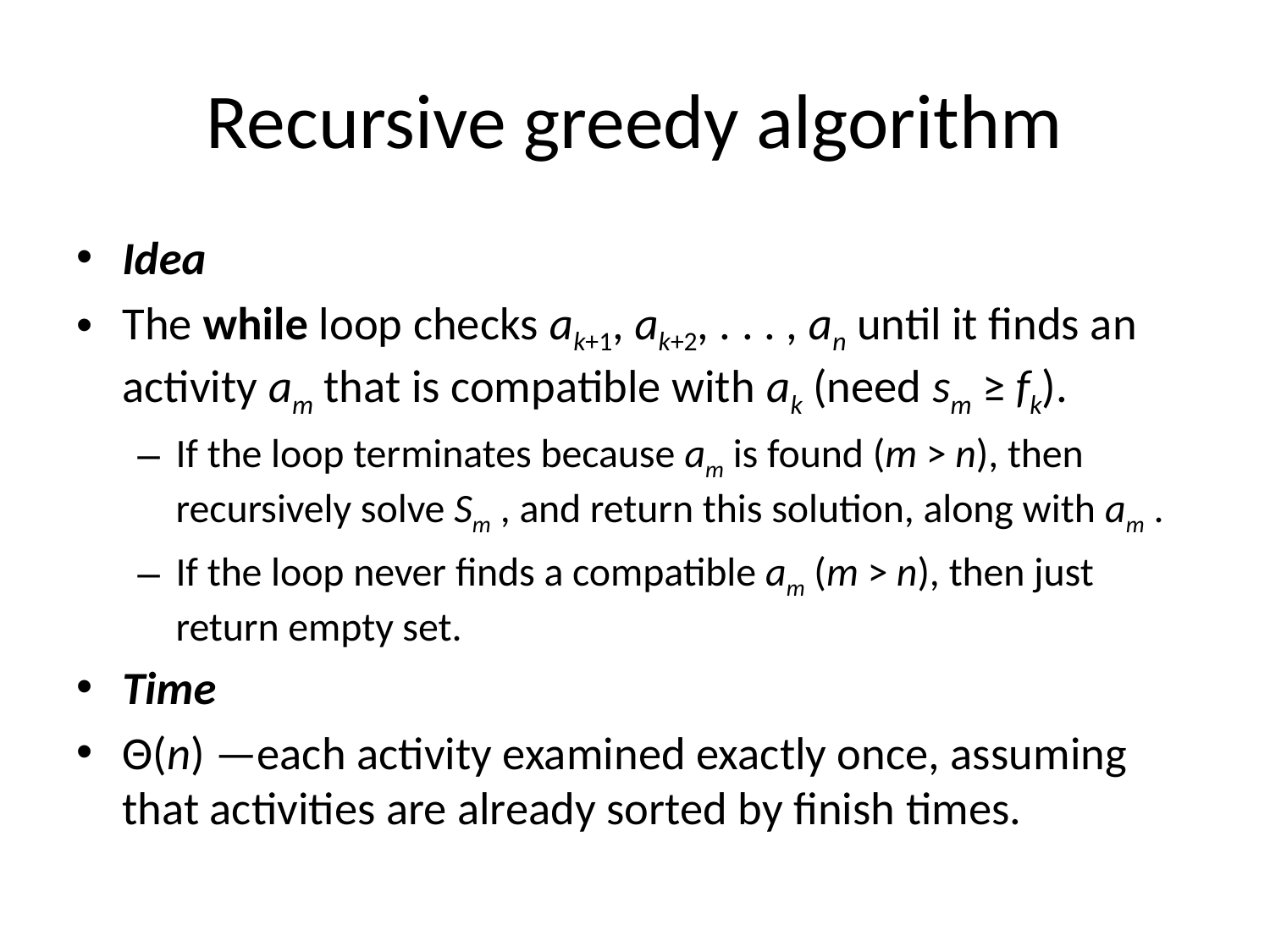

# Recursive greedy algorithm
Idea
The while loop checks ak+1, ak+2, . . . , an until it finds an activity am that is compatible with ak (need sm ≥ fk).
If the loop terminates because am is found (m > n), then recursively solve Sm , and return this solution, along with am .
If the loop never finds a compatible am (m > n), then just return empty set.
Time
Θ(n) —each activity examined exactly once, assuming that activities are already sorted by finish times.